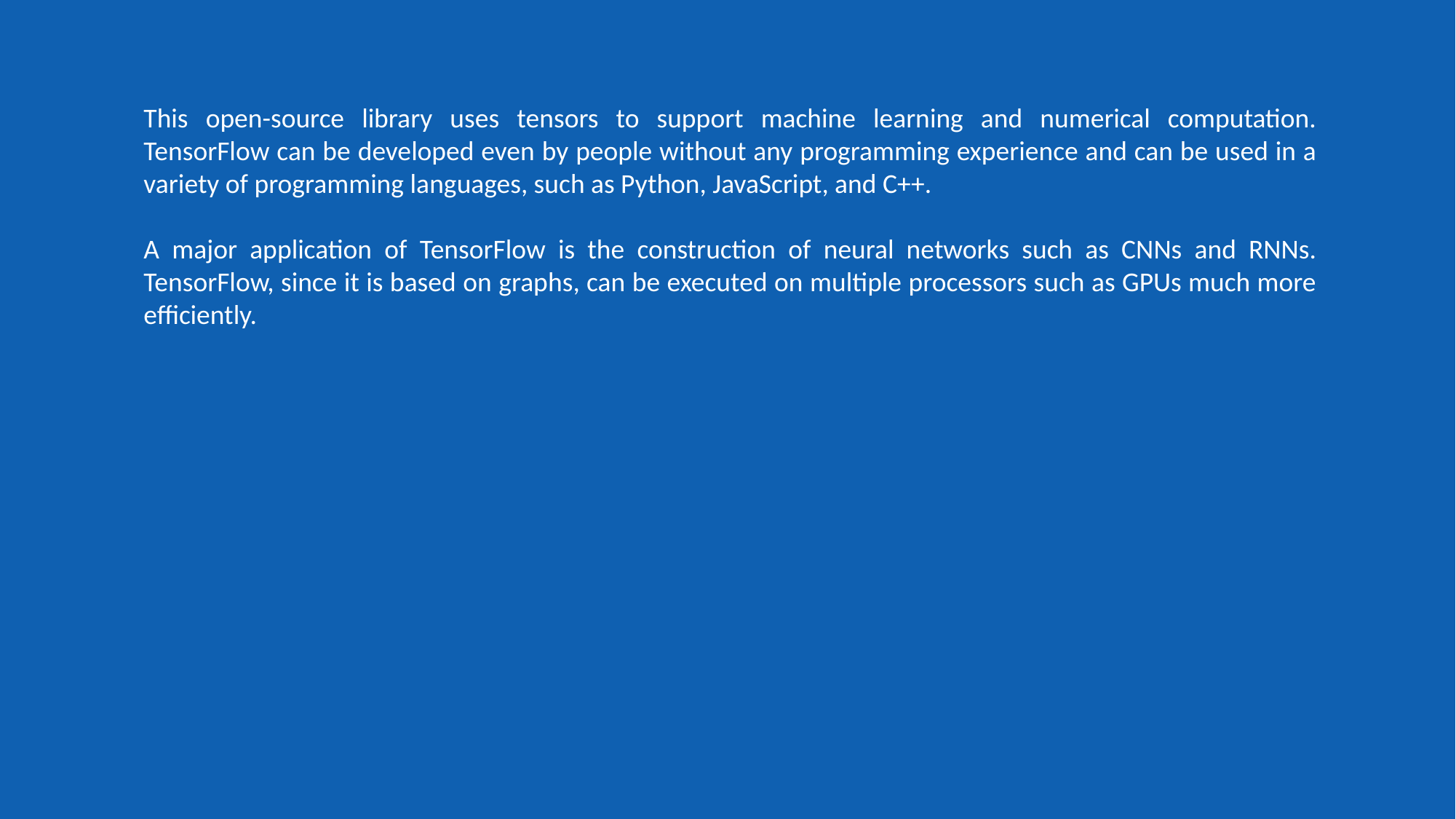

This open-source library uses tensors to support machine learning and numerical computation. TensorFlow can be developed even by people without any programming experience and can be used in a variety of programming languages, such as Python, JavaScript, and C++.

A major application of TensorFlow is the construction of neural networks such as CNNs and RNNs. TensorFlow, since it is based on graphs, can be executed on multiple processors such as GPUs much more efficiently.